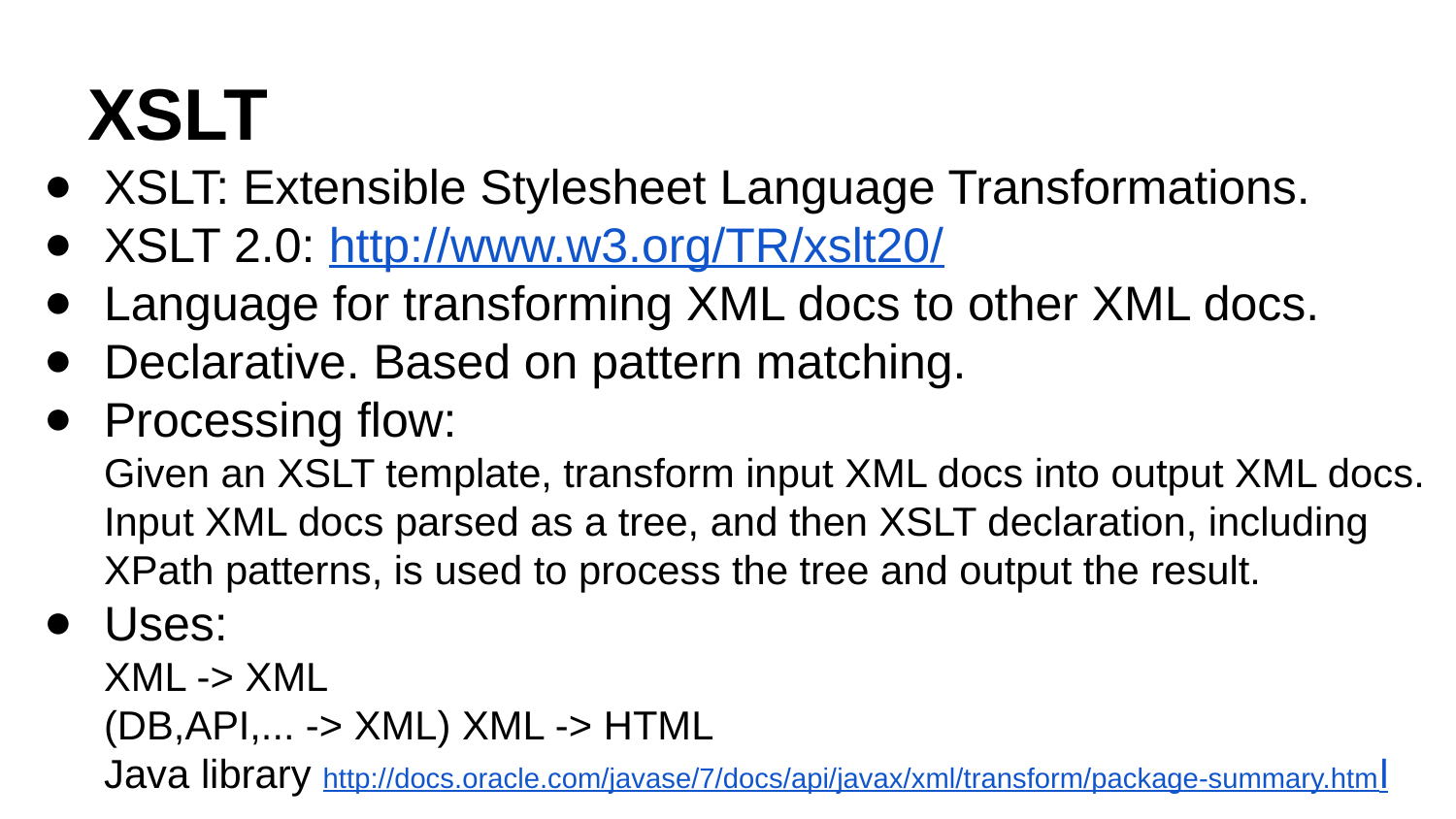

# XSLT
XSLT: Extensible Stylesheet Language Transformations.
XSLT 2.0: http://www.w3.org/TR/xslt20/
Language for transforming XML docs to other XML docs.
Declarative. Based on pattern matching.
Processing flow:
Given an XSLT template, transform input XML docs into output XML docs. Input XML docs parsed as a tree, and then XSLT declaration, including XPath patterns, is used to process the tree and output the result.
Uses:
XML -> XML
(DB,API,... -> XML) XML -> HTML
Java library http://docs.oracle.com/javase/7/docs/api/javax/xml/transform/package-summary.html